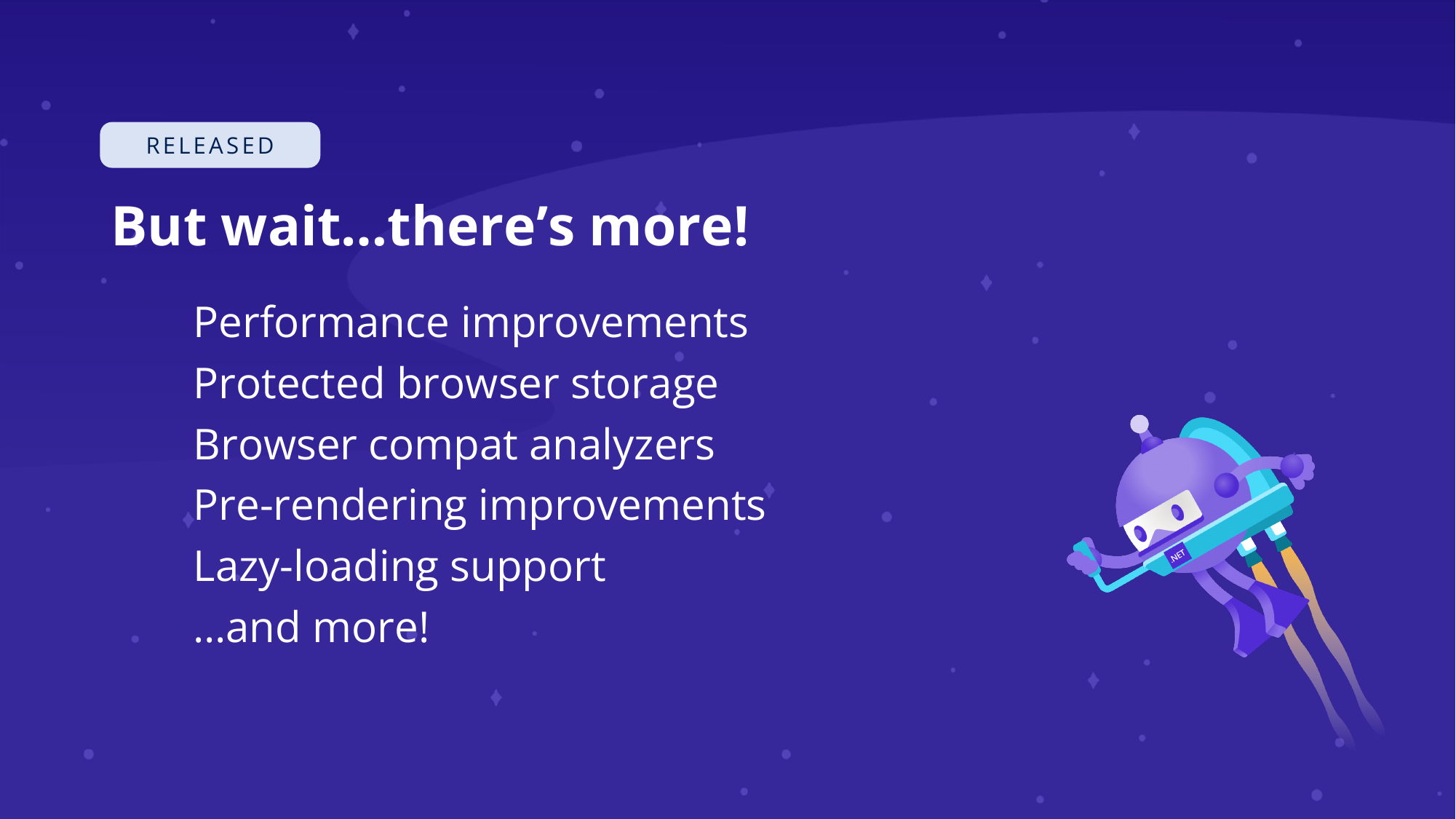

# But wait…there’s more!

Performance improvements
Protected browser storage
Browser compat analyzers
Pre-rendering improvements
Lazy-loading support
…and more!